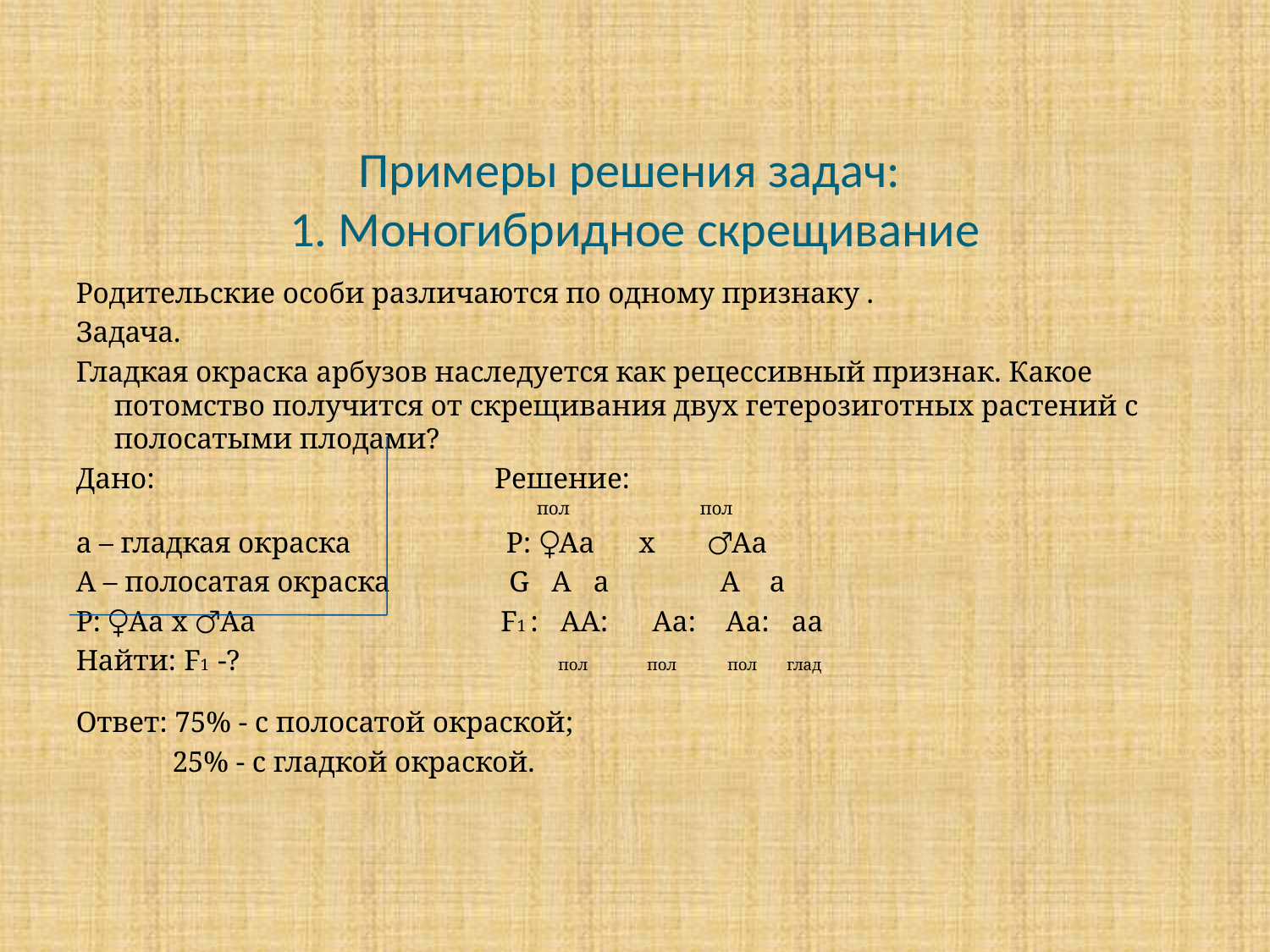

# Примеры решения задач: 1. Моногибридное скрещивание
Родительские особи различаются по одному признаку .
Задача.
Гладкая окраска арбузов наследуется как рецессивный признак. Какое потомство получится от скрещивания двух гетерозиготных растений с полосатыми плодами?
Дано:                                              Решение:
                                                                                                   пол                            пол
а – гладкая окраска                     Р: ♀Аа      х       ♂Аа
А – полосатая окраска                G   А   а               А    а
Р: ♀Аа х ♂Аа                                 F1 :   АА:      Аа:    Аа:   аа
Найти: F1  -?                                           пол              пол            пол       глад

Ответ: 75% - с полосатой окраской;
             25% - с гладкой окраской.